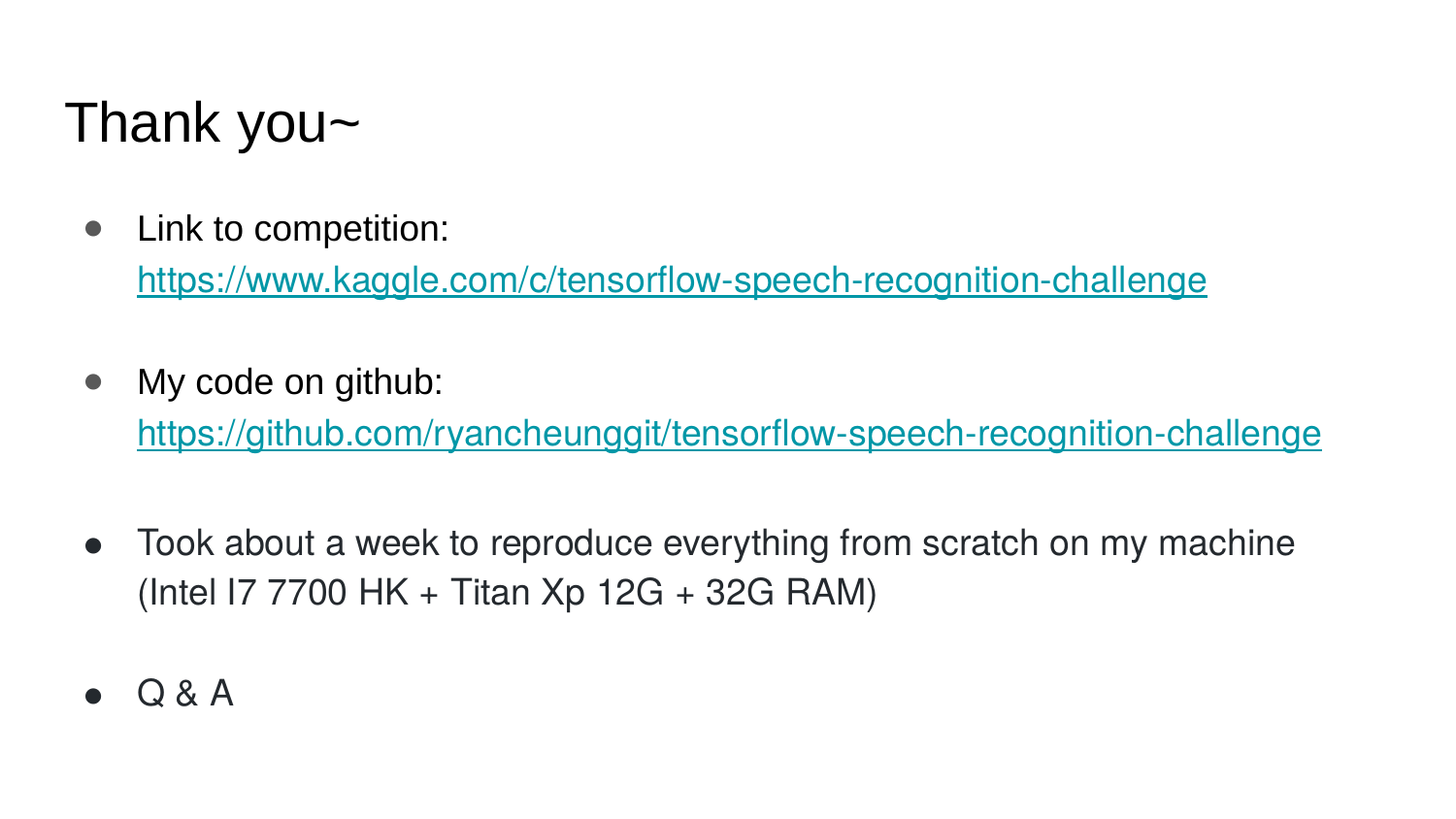

# Thank you~
Link to competition:
https://www.kaggle.com/c/tensorflow-speech-recognition-challenge
My code on github:
https://github.com/ryancheunggit/tensorflow-speech-recognition-challenge
Took about a week to reproduce everything from scratch on my machine
(Intel I7 7700 HK + Titan Xp 12G + 32G RAM)
Q & A